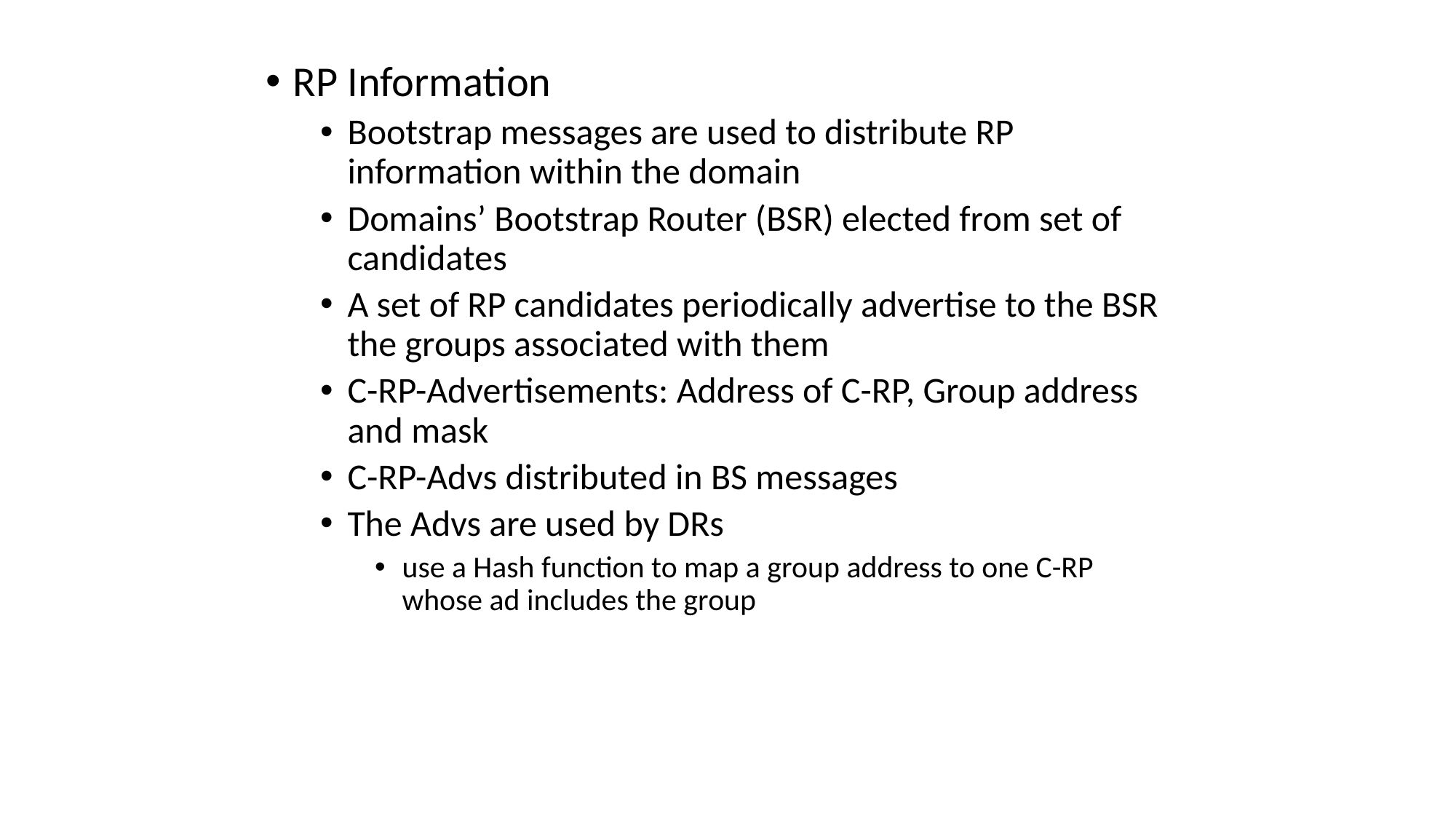

RP Information
Bootstrap messages are used to distribute RP information within the domain
Domains’ Bootstrap Router (BSR) elected from set of candidates
A set of RP candidates periodically advertise to the BSR the groups associated with them
C-RP-Advertisements: Address of C-RP, Group address and mask
C-RP-Advs distributed in BS messages
The Advs are used by DRs
use a Hash function to map a group address to one C-RP whose ad includes the group